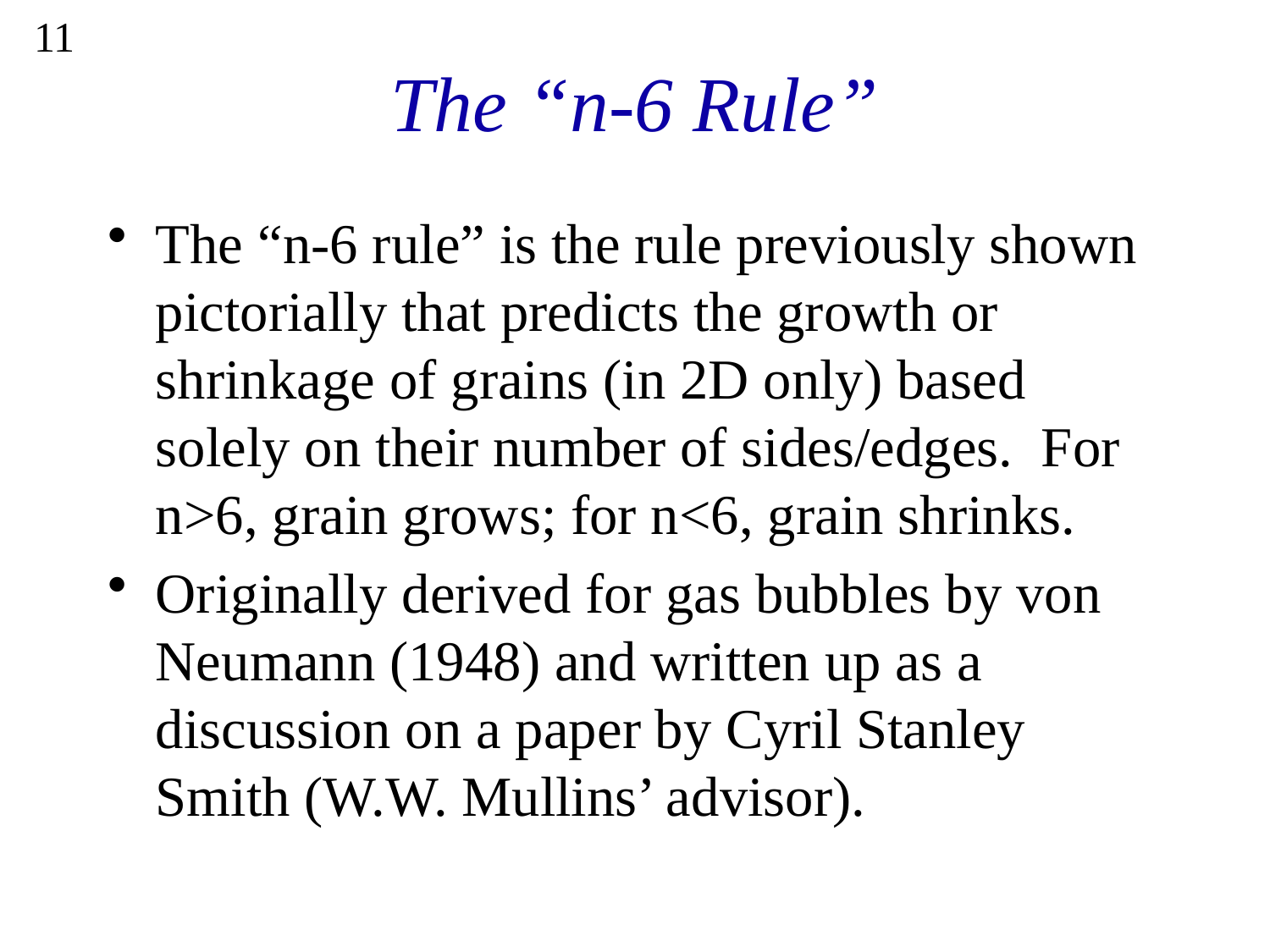

11
# The “n-6 Rule”
The “n-6 rule” is the rule previously shown pictorially that predicts the growth or shrinkage of grains (in 2D only) based solely on their number of sides/edges.  For n>6, grain grows; for n<6, grain shrinks.
Originally derived for gas bubbles by von Neumann (1948) and written up as a discussion on a paper by Cyril Stanley Smith (W.W. Mullins’ advisor).